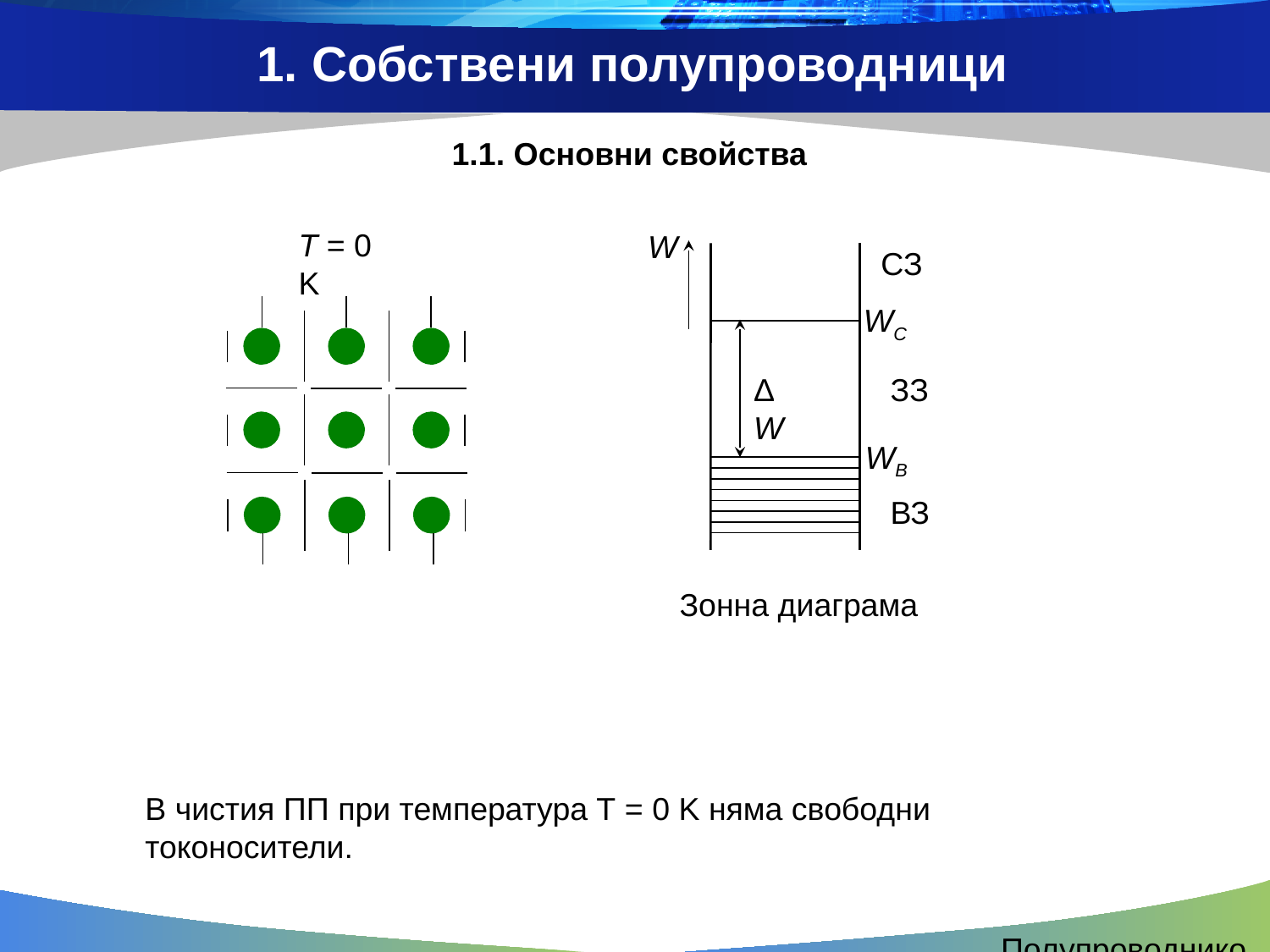

1. Собствени полупроводници
1.1. Основни свойства
Т = 0 K
W
СЗ
ЗЗ
ВЗ
WC
WB

ΔW
Зонна диаграма
В чистия ПП при температура Т = 0 K няма свободни токоносители.
Полупроводникови свойства